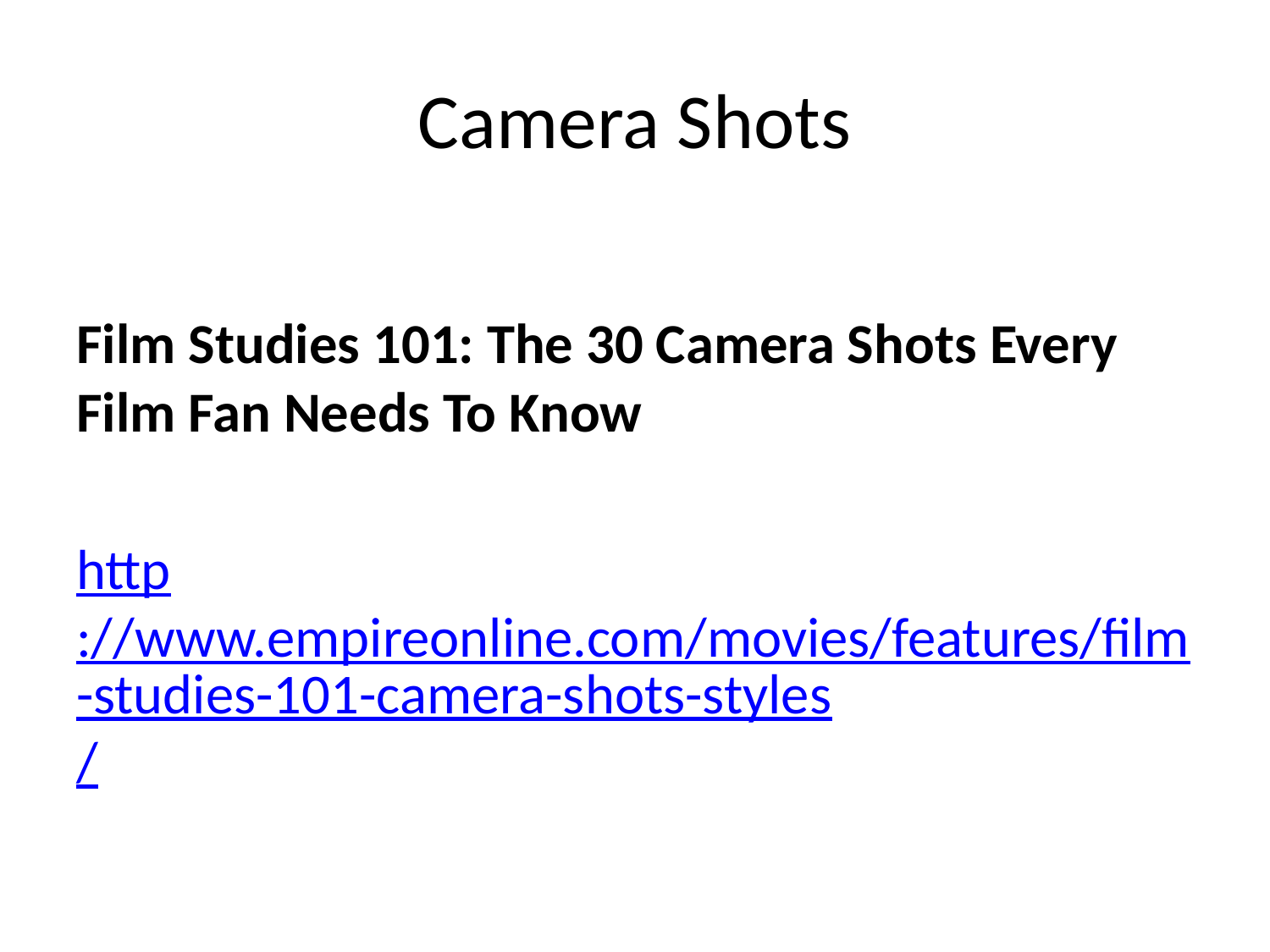

# Camera Shots

Film Studies 101: The 30 Camera Shots Every Film Fan Needs To Know

http://www.empireonline.com/movies/features/film-studies-101-camera-shots-styles/